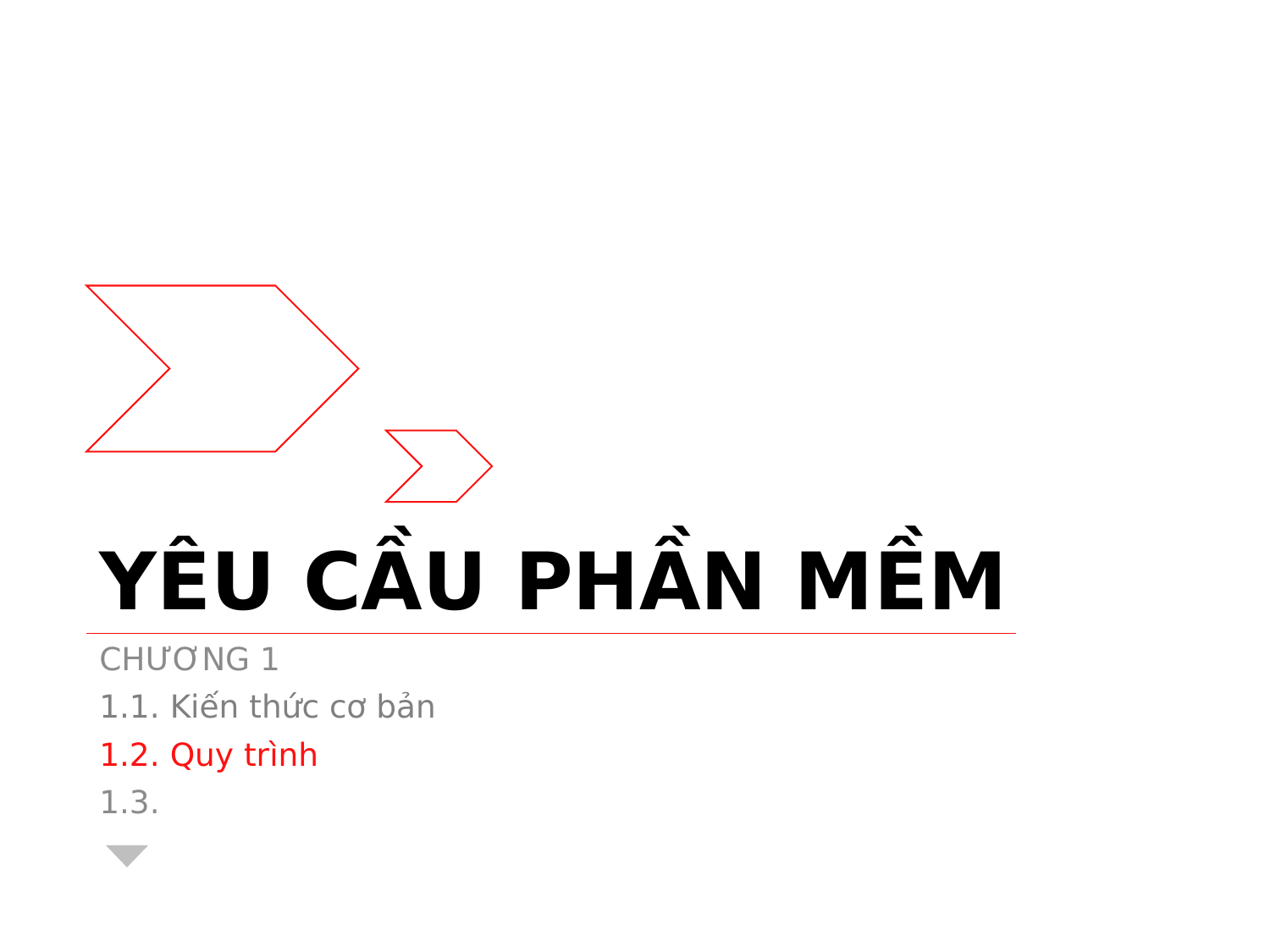

# YÊU CẦU PHẦN MỀM
CHƯƠNG 1
1.1. Kiến thức cơ bản
1.2. Quy trình
1.3.